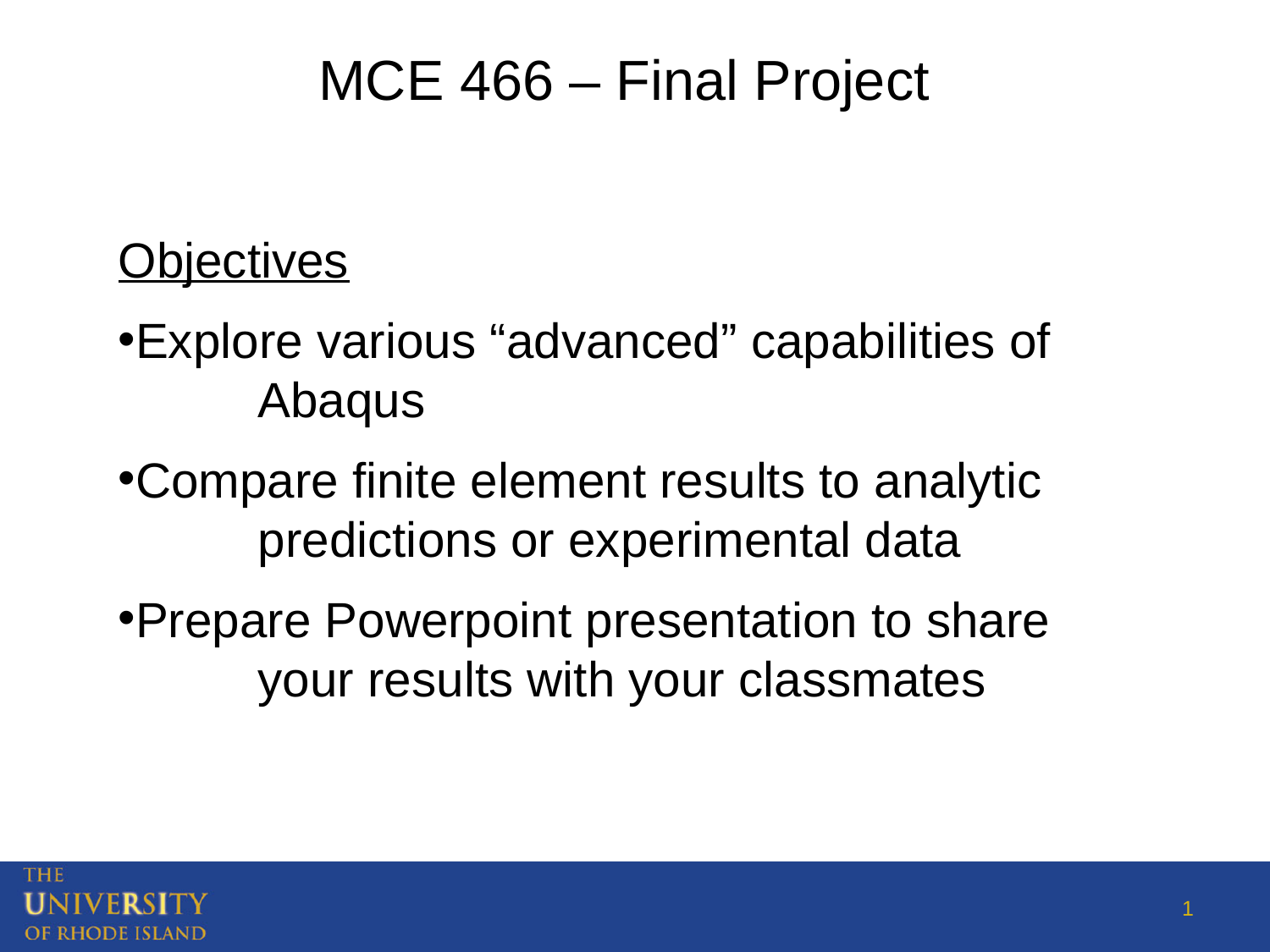

MCE 466 – Final Project
Objectives
Explore various “advanced” capabilities of 	Abaqus
Compare finite element results to analytic 	predictions or experimental data
Prepare Powerpoint presentation to share 	your results with your classmates